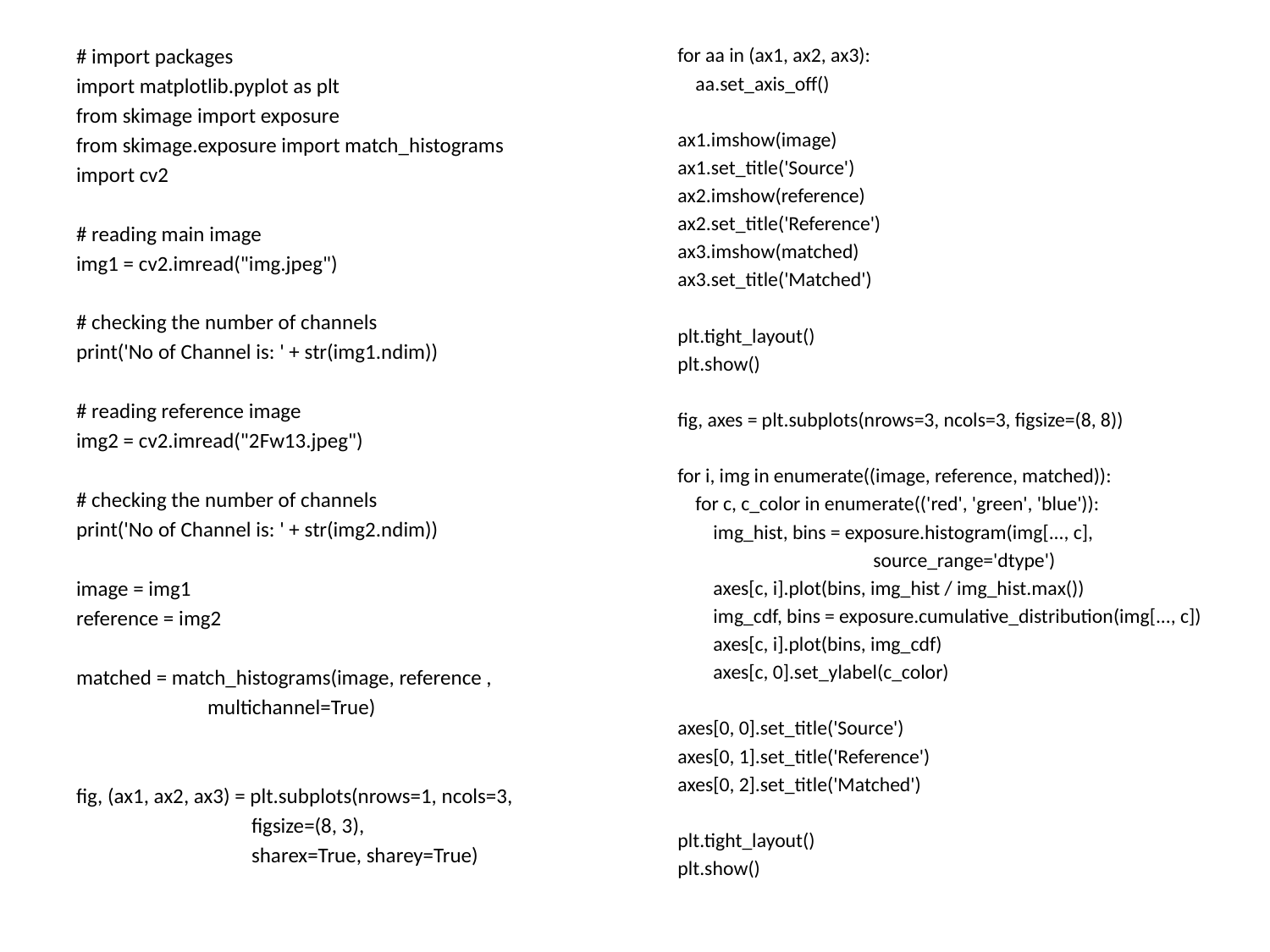

# import packages
import matplotlib.pyplot as plt
from skimage import exposure
from skimage.exposure import match_histograms
import cv2

# reading main image
img1 = cv2.imread("img.jpeg")

# checking the number of channels
print('No of Channel is: ' + str(img1.ndim))

# reading reference image
img2 = cv2.imread("2Fw13.jpeg")

# checking the number of channels
print('No of Channel is: ' + str(img2.ndim))

image = img1
reference = img2

matched = match_histograms(image, reference ,
                           multichannel=True)

fig, (ax1, ax2, ax3) = plt.subplots(nrows=1, ncols=3,
                                    figsize=(8, 3),
                                    sharex=True, sharey=True)

for aa in (ax1, ax2, ax3):
    aa.set_axis_off()

ax1.imshow(image)
ax1.set_title('Source')
ax2.imshow(reference)
ax2.set_title('Reference')
ax3.imshow(matched)
ax3.set_title('Matched')

plt.tight_layout()
plt.show()

fig, axes = plt.subplots(nrows=3, ncols=3, figsize=(8, 8))

for i, img in enumerate((image, reference, matched)):
    for c, c_color in enumerate(('red', 'green', 'blue')):
        img_hist, bins = exposure.histogram(img[..., c],
                                            source_range='dtype')
        axes[c, i].plot(bins, img_hist / img_hist.max())
        img_cdf, bins = exposure.cumulative_distribution(img[..., c])
        axes[c, i].plot(bins, img_cdf)
        axes[c, 0].set_ylabel(c_color)

axes[0, 0].set_title('Source')
axes[0, 1].set_title('Reference')
axes[0, 2].set_title('Matched')

plt.tight_layout()
plt.show()